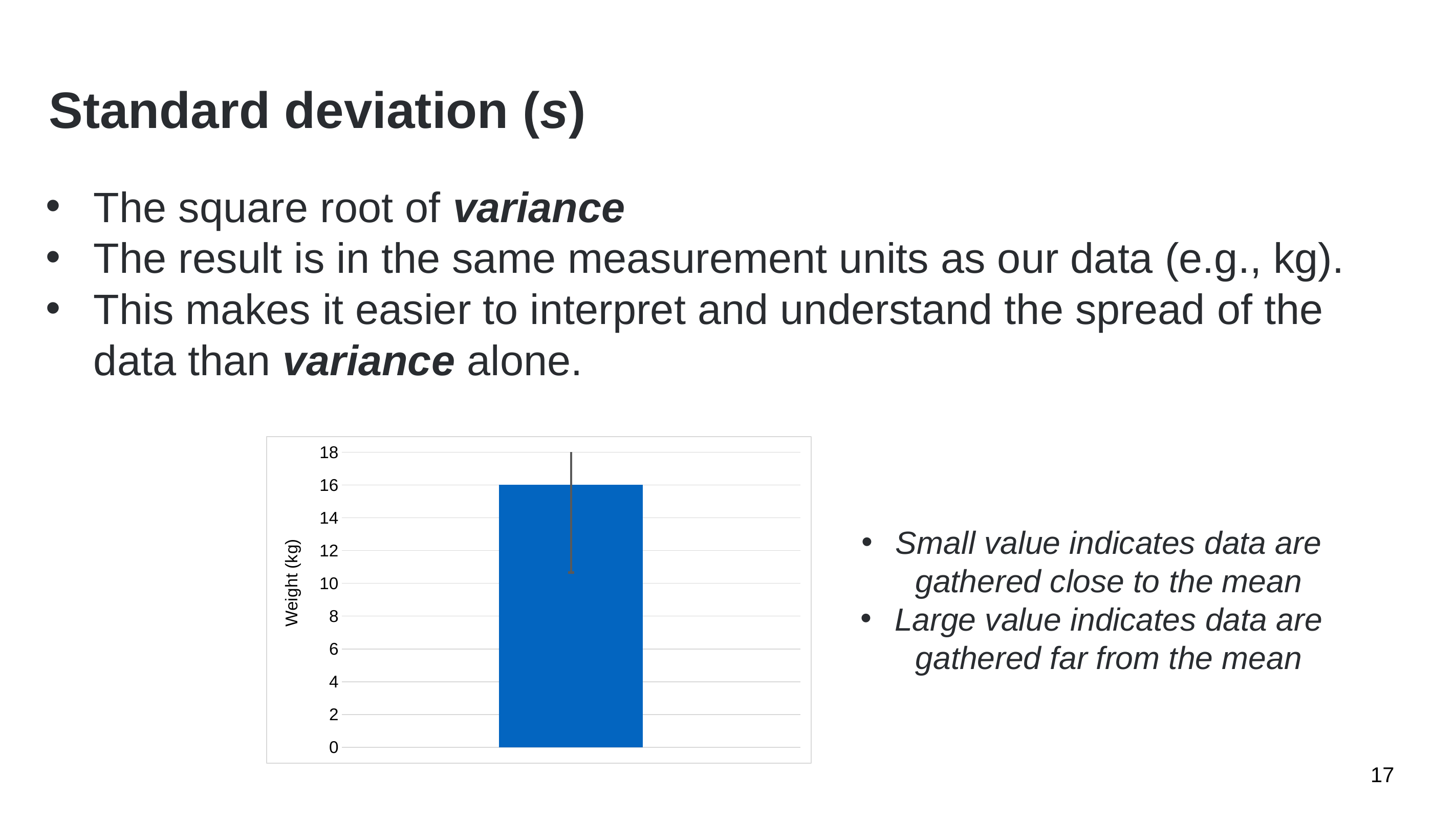

# Standard deviation (s)
The square root of variance
The result is in the same measurement units as our data (e.g., kg).
This makes it easier to interpret and understand the spread of the data than variance alone.

### Chart

| Category | Total |
|---|---|
Small value indicates data are gathered close to the mean
Large value indicates data are gathered far from the mean
17